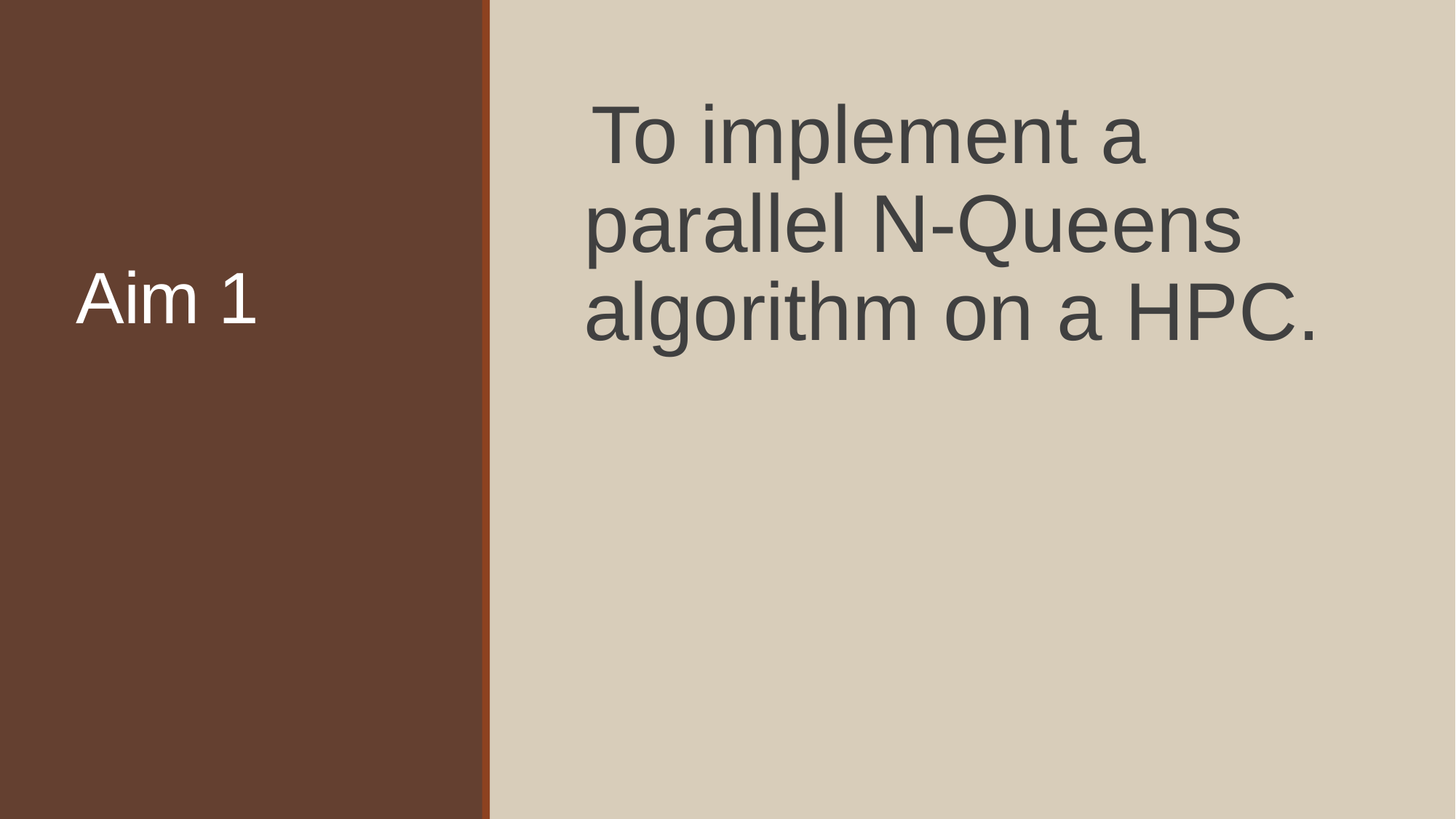

# Aim 1
To implement a parallel N-Queens algorithm on a HPC.